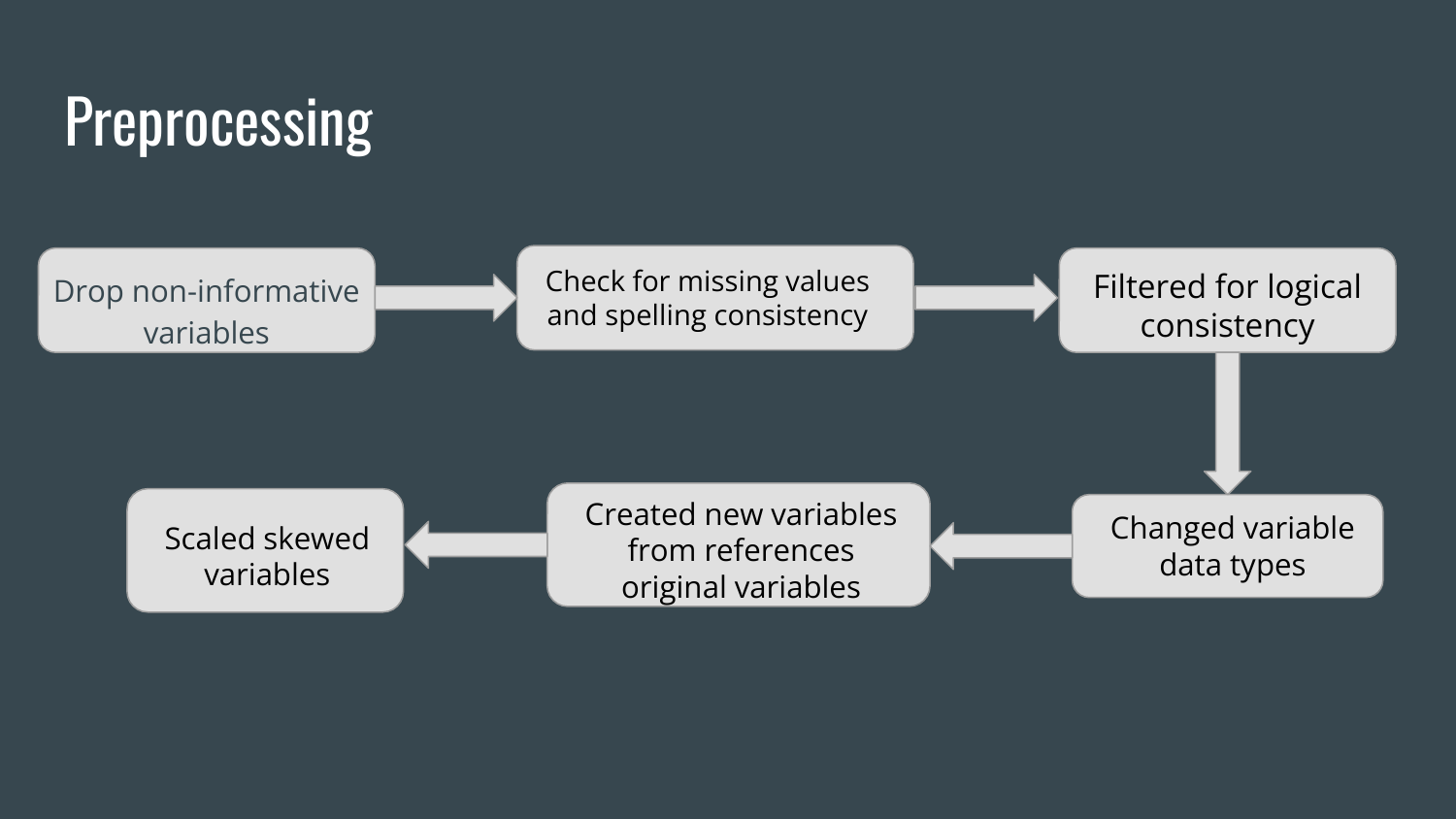

# Preprocessing

Check for missing values and spelling consistency
Drop non-informative variables
Filtered for logical consistency

Created new variables from references original variables

Changed variable data types
Scaled skewed variables